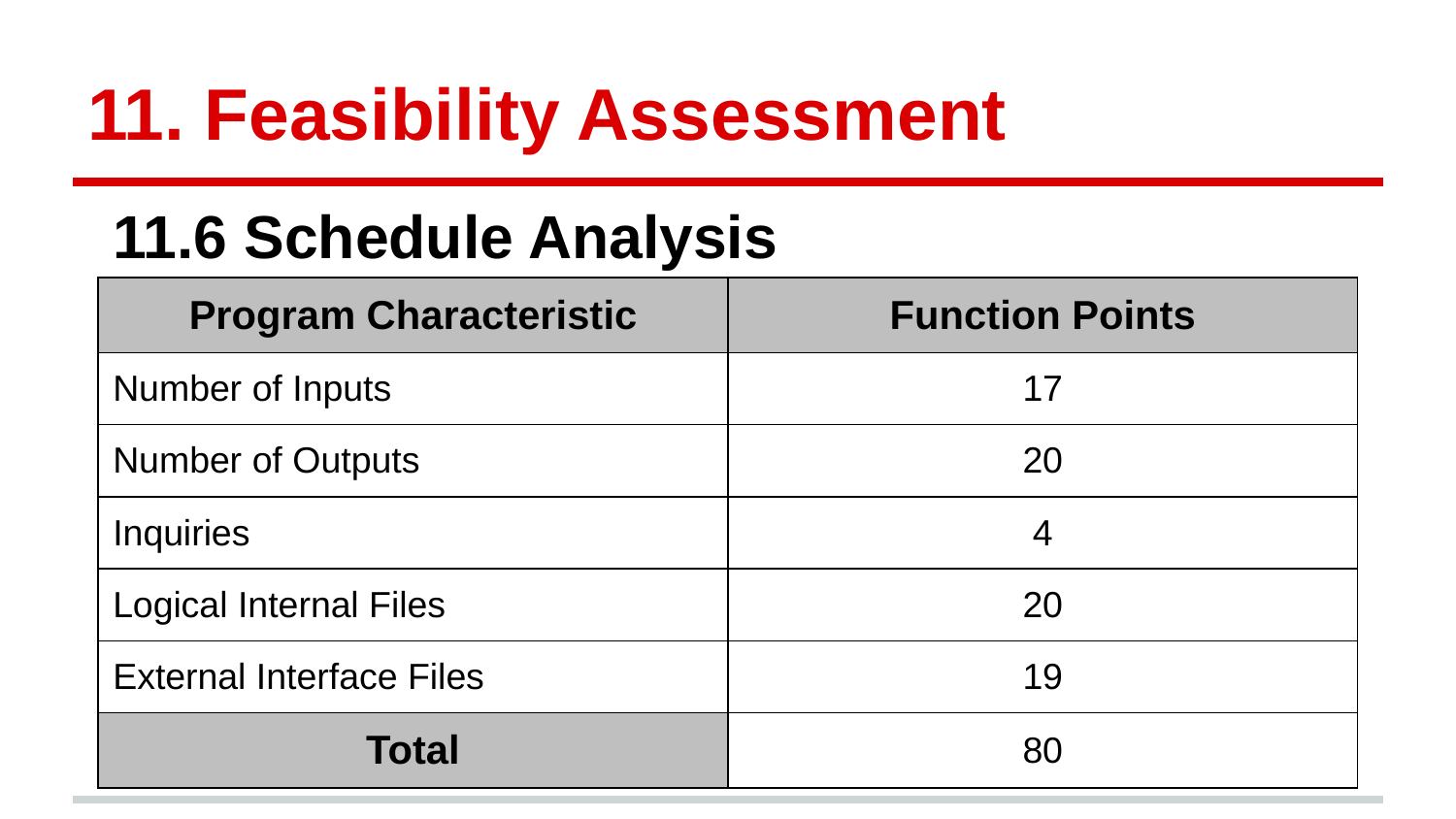

# 11. Feasibility Assessment
11.6 Schedule Analysis
| Program Characteristic | Function Points |
| --- | --- |
| Number of Inputs | 17 |
| Number of Outputs | 20 |
| Inquiries | 4 |
| Logical Internal Files | 20 |
| External Interface Files | 19 |
| Total | 80 |